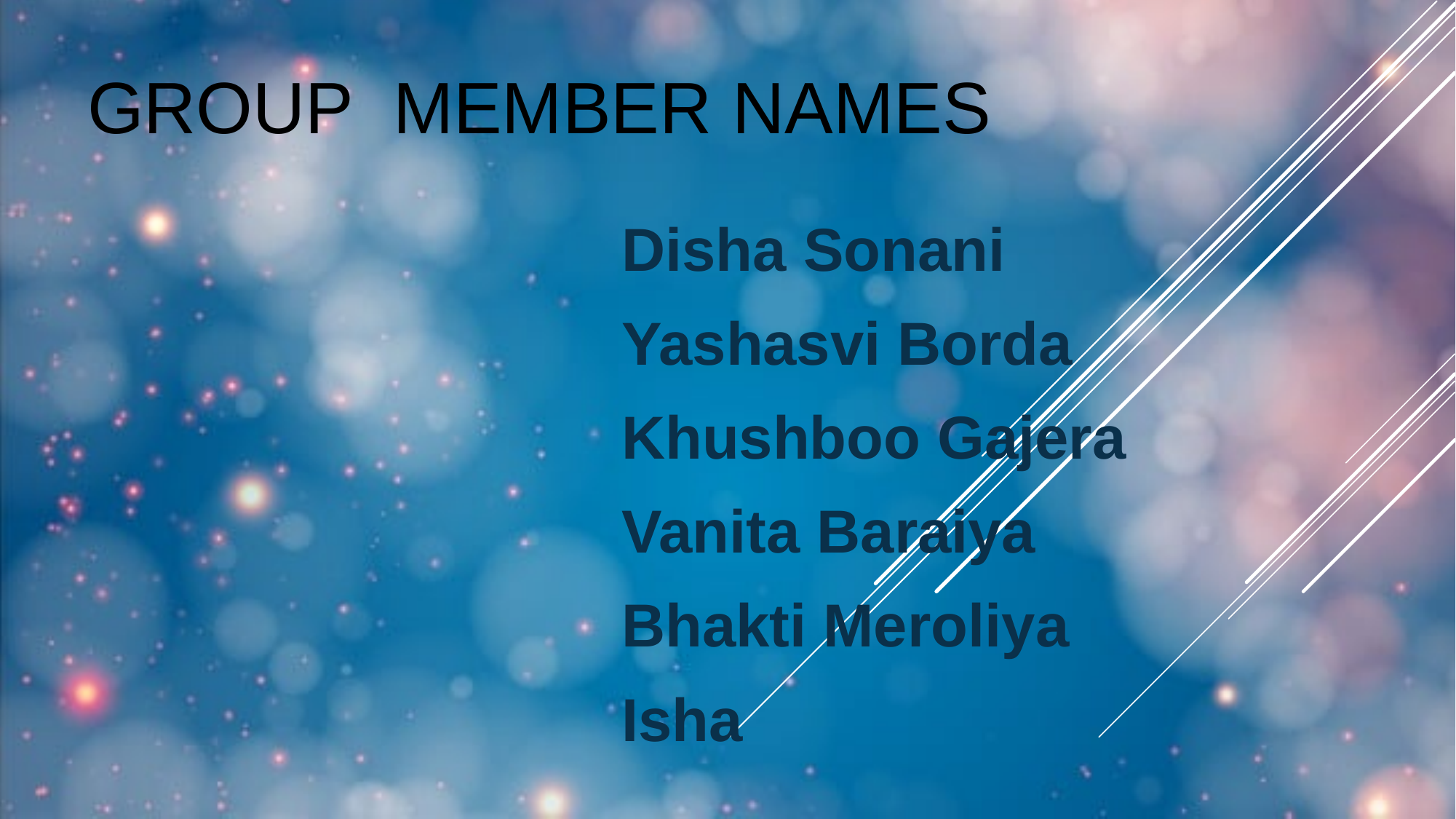

# Group  Member Names
Disha Sonani
Yashasvi Borda
Khushboo Gajera
Vanita Baraiya
Bhakti Meroliya
Isha